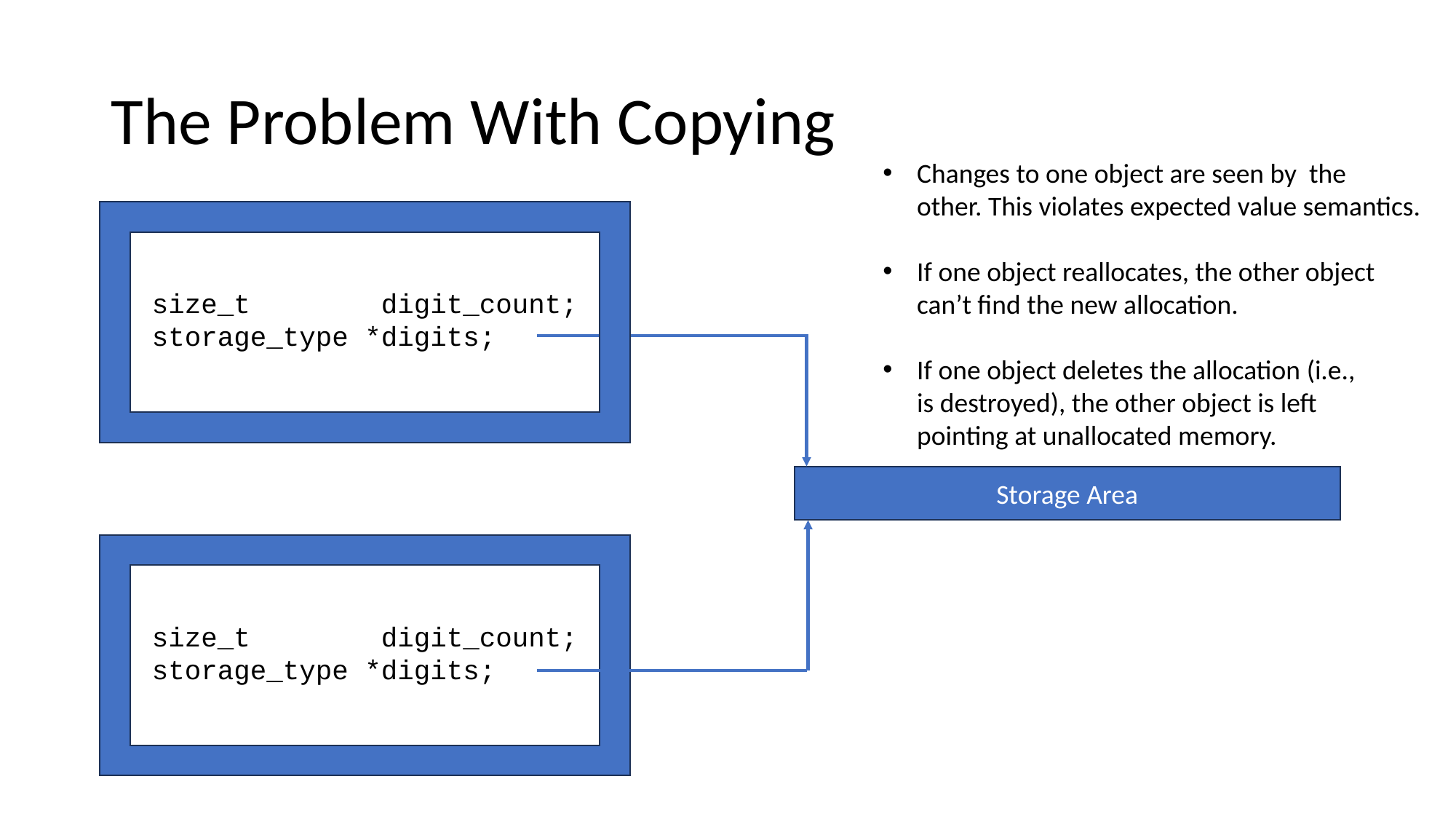

# The Problem With Copying
Changes to one object are seen by  the
other. This violates expected value semantics.
If one object reallocates, the other object
can’t find the new allocation.
If one object deletes the allocation (i.e.,
is destroyed), the other object is left
pointing at unallocated memory.

size_t        digit_count;
storage_type *digits;
Storage Area

size_t        digit_count;
storage_type *digits;